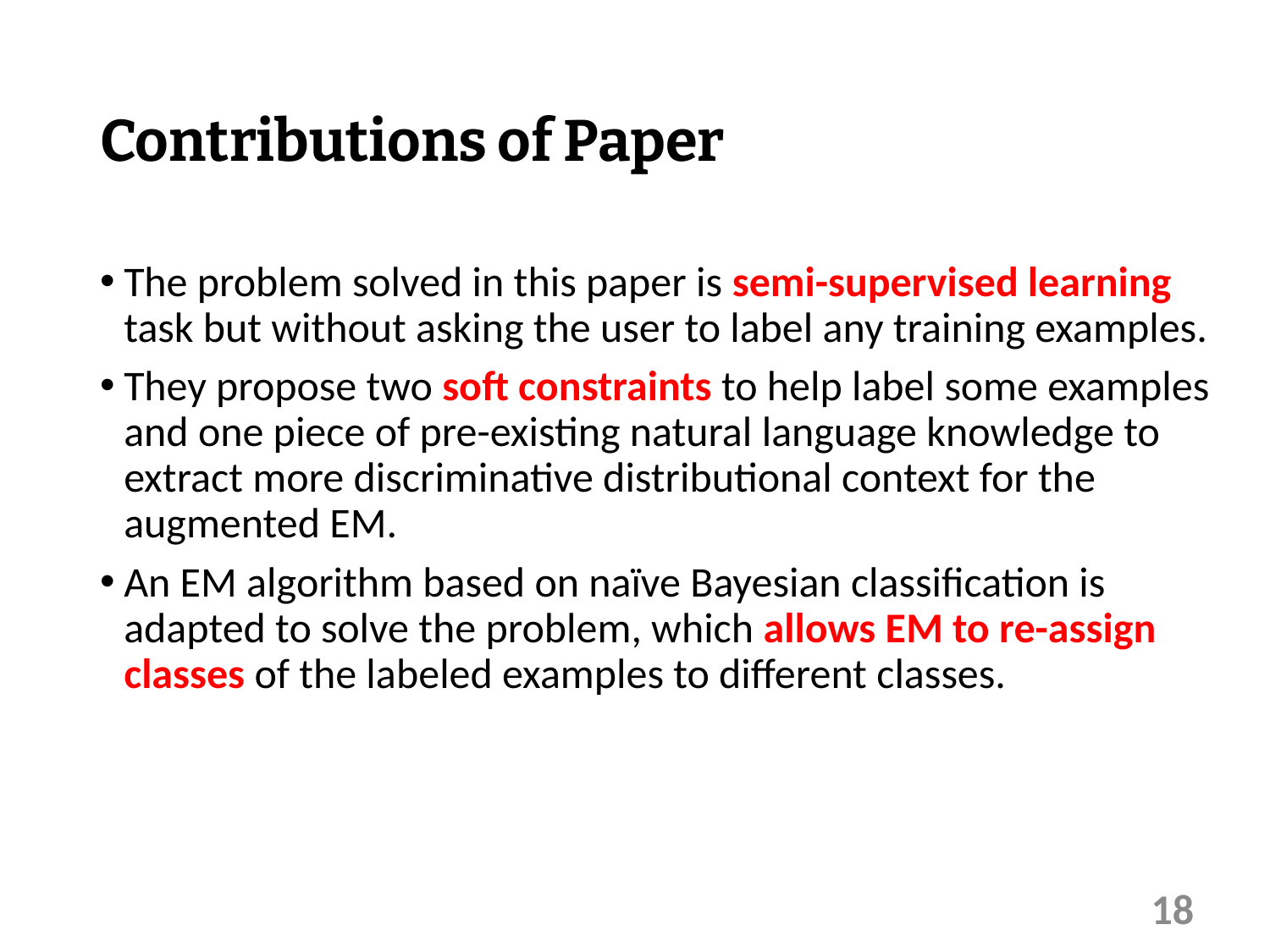

# Contributions of Paper
The problem solved in this paper is semi-supervised learning task but without asking the user to label any training examples.
They propose two soft constraints to help label some examples and one piece of pre-existing natural language knowledge to extract more discriminative distributional context for the augmented EM.
An EM algorithm based on naïve Bayesian classification is adapted to solve the problem, which allows EM to re-assign classes of the labeled examples to different classes.

18